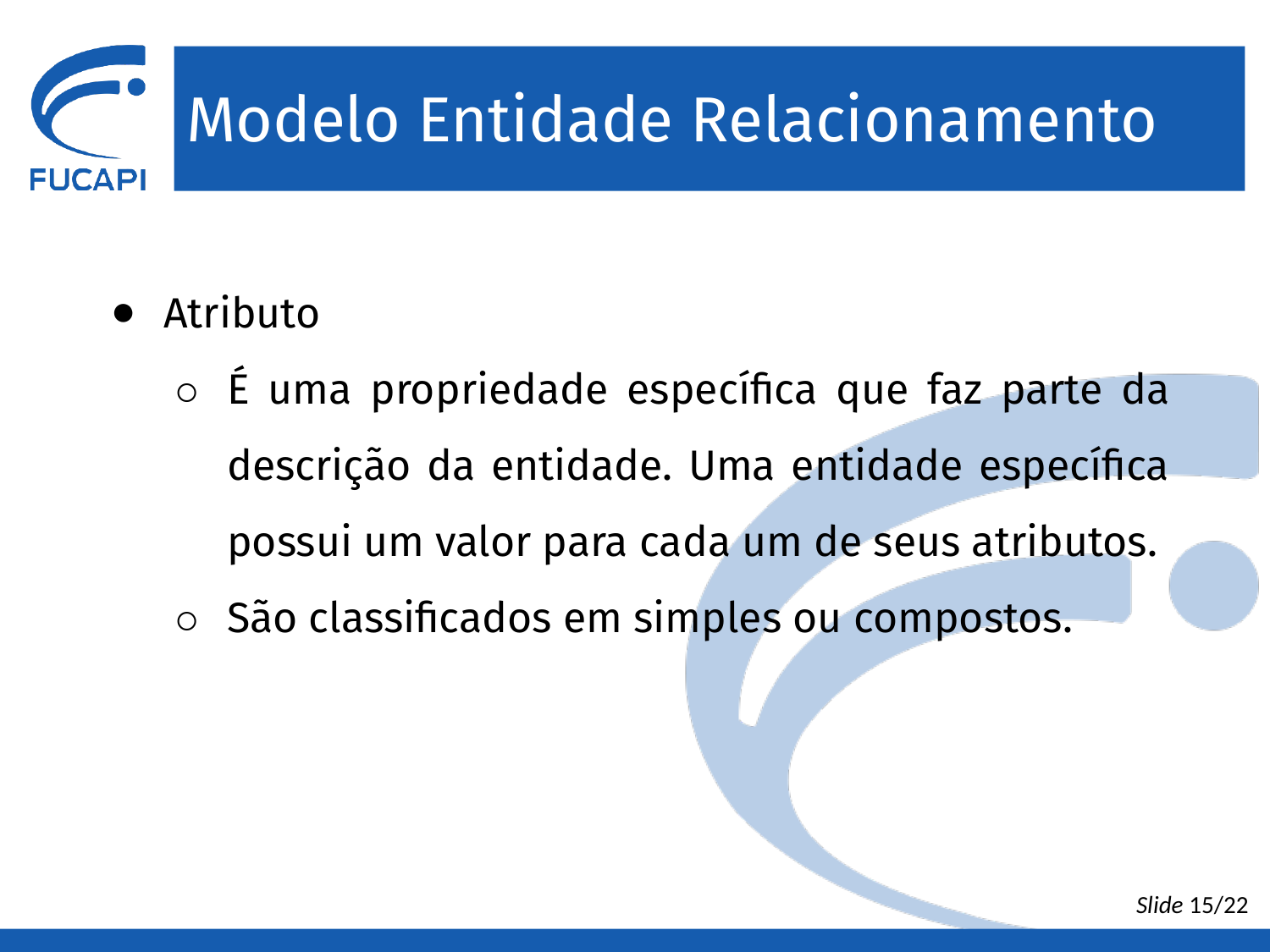

# Modelo Entidade Relacionamento
Atributo
É uma propriedade específica que faz parte da descrição da entidade. Uma entidade específica possui um valor para cada um de seus atributos.
São classificados em simples ou compostos.